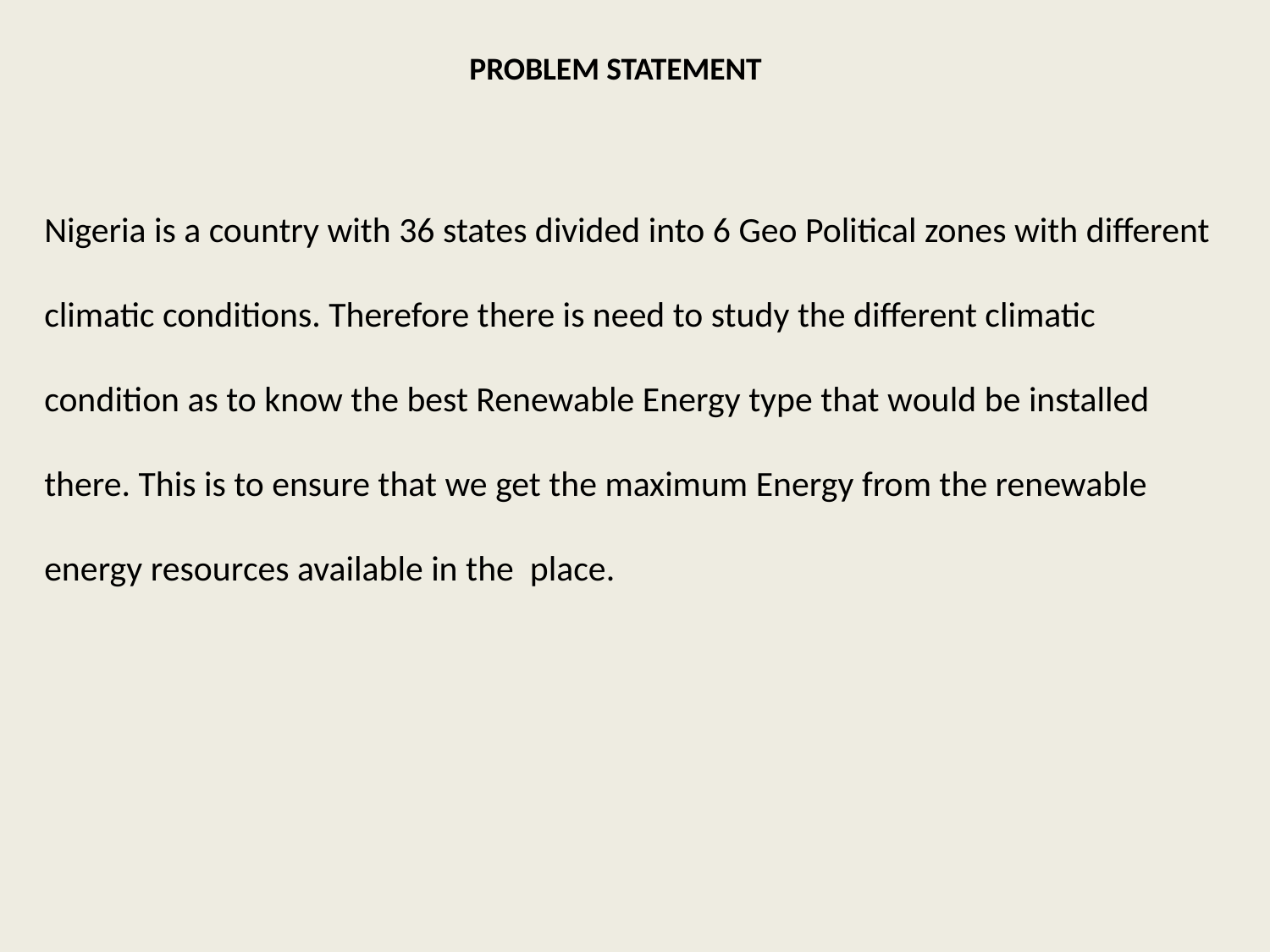

PROBLEM STATEMENT
Nigeria is a country with 36 states divided into 6 Geo Political zones with different climatic conditions. Therefore there is need to study the different climatic condition as to know the best Renewable Energy type that would be installed there. This is to ensure that we get the maximum Energy from the renewable energy resources available in the  place.